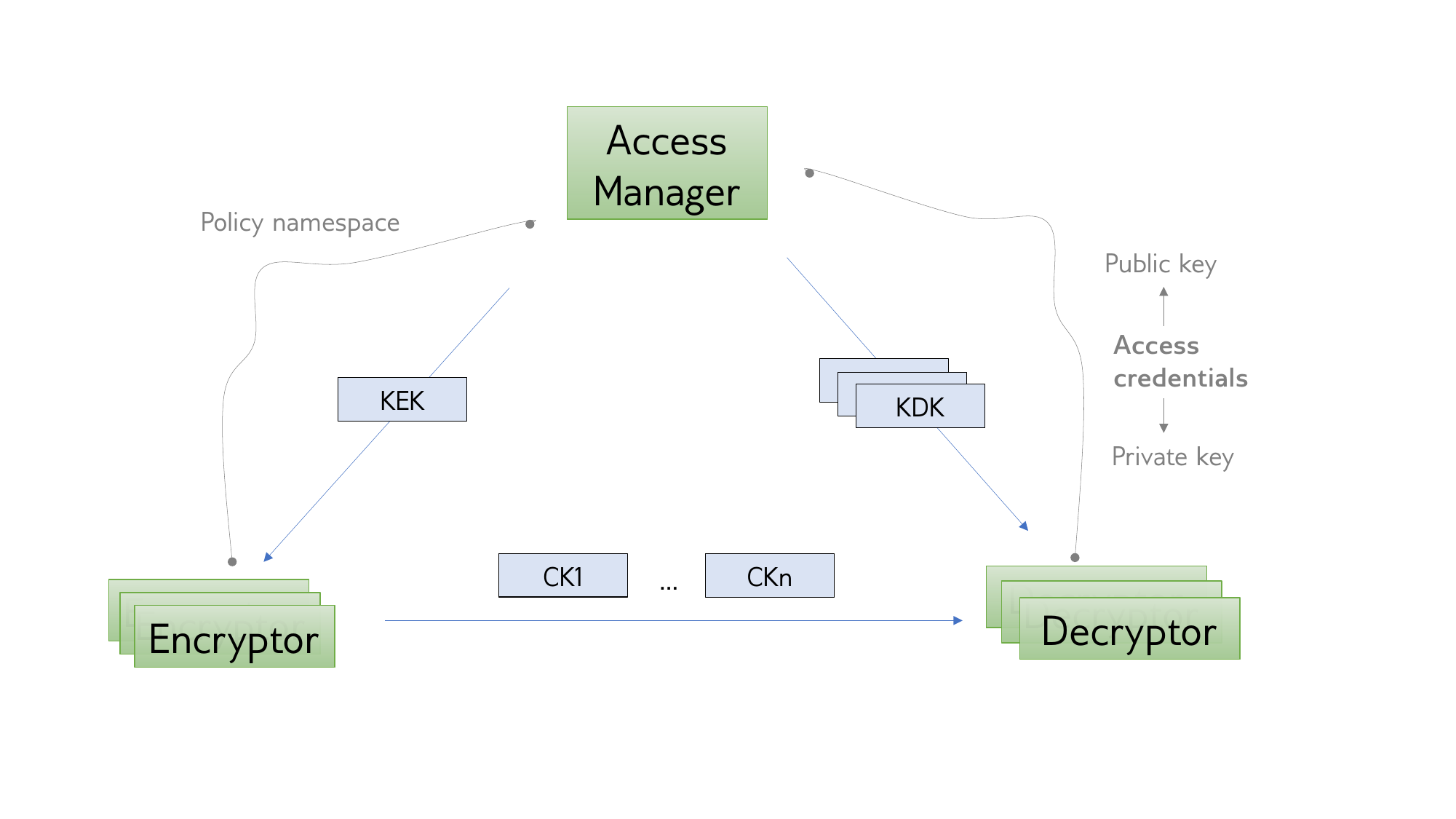

Access Manager

Policy namespace

Public key
Access credentials
KDK
KDK
KEK
KDK
Private key
CK1
CKn
…
Decryptor
Encryptor
Encryptor
Encryptor
Decryptor
Decryptor